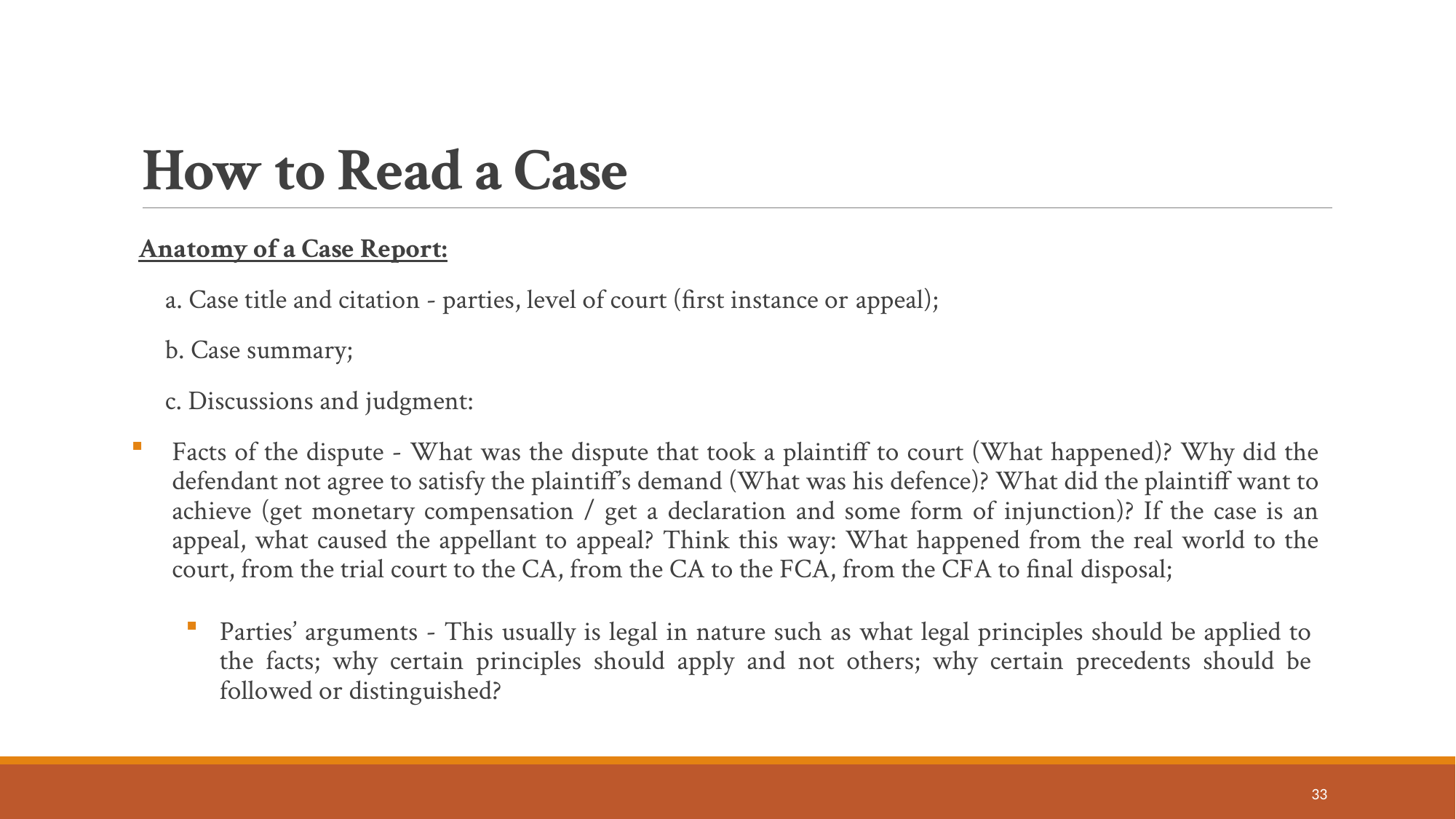

# How to Read a Case

Anatomy of a Case Report:
a. Case title and citation - parties, level of court (first instance or appeal);
b. Case summary;
c. Discussions and judgment:
Facts of the dispute - What was the dispute that took a plaintiff to court (What happened)? Why did the defendant not agree to satisfy the plaintiff’s demand (What was his defence)? What did the plaintiff want to achieve (get monetary compensation / get a declaration and some form of injunction)? If the case is an appeal, what caused the appellant to appeal? Think this way: What happened from the real world to the court, from the trial court to the CA, from the CA to the FCA, from the CFA to final disposal;

Parties’ arguments - This usually is legal in nature such as what legal principles should be applied to the facts; why certain principles should apply and not others; why certain precedents should be followed or distinguished?

33